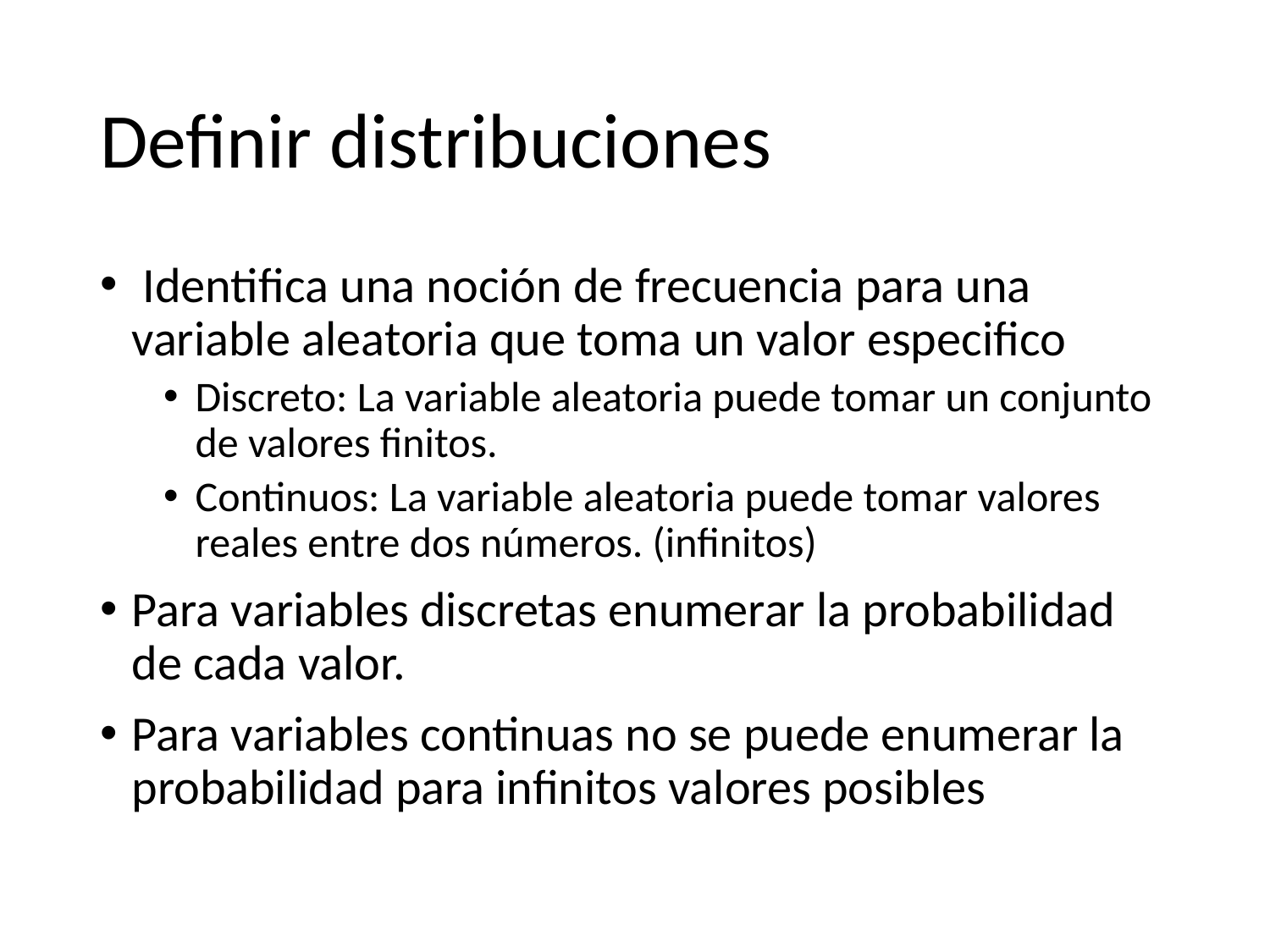

# Definir distribuciones
 Identifica una noción de frecuencia para una variable aleatoria que toma un valor especifico
Discreto: La variable aleatoria puede tomar un conjunto de valores finitos.
Continuos: La variable aleatoria puede tomar valores reales entre dos números. (infinitos)
Para variables discretas enumerar la probabilidad de cada valor.
Para variables continuas no se puede enumerar la probabilidad para infinitos valores posibles